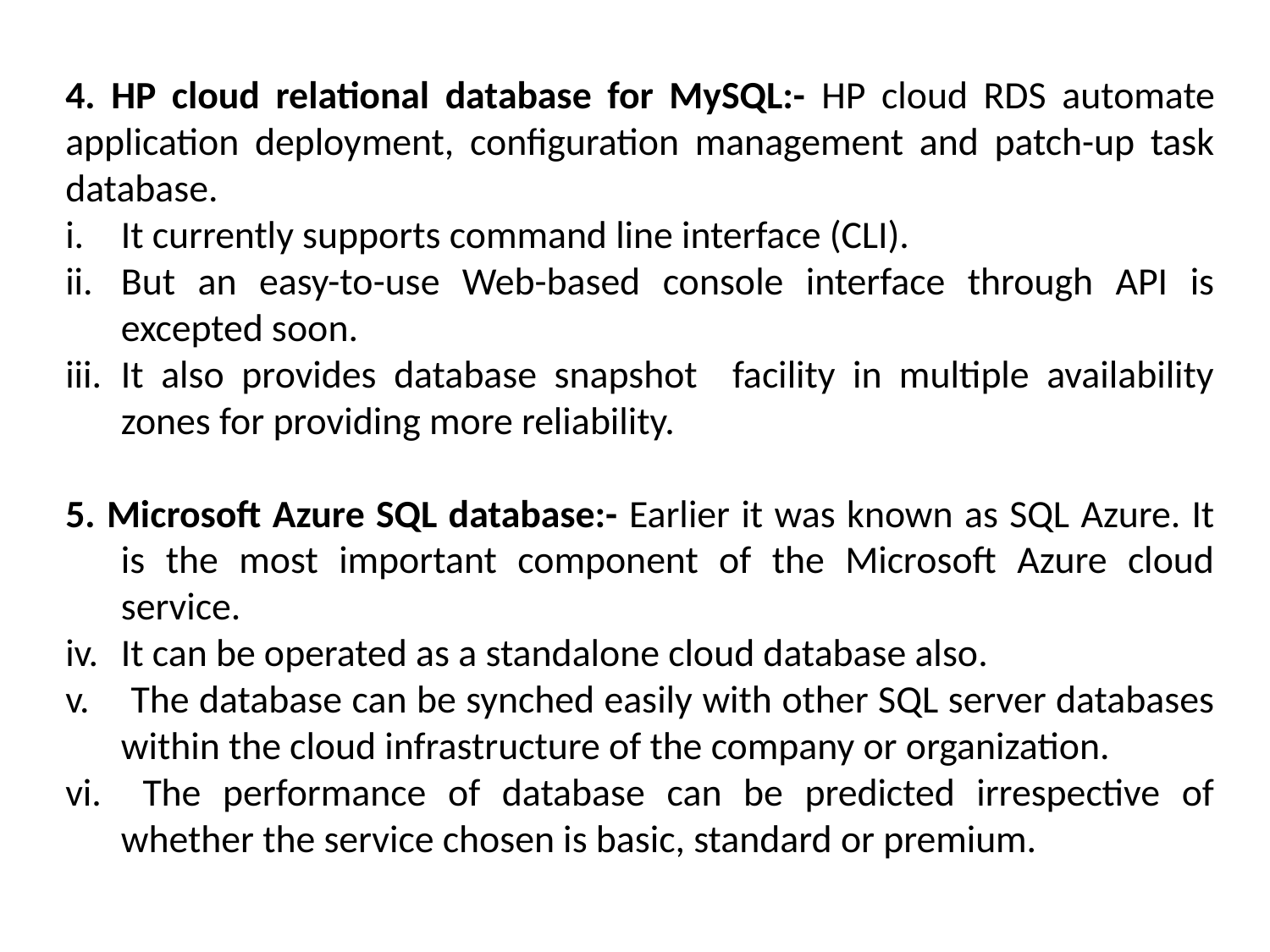

4. HP cloud relational database for MySQL:- HP cloud RDS automate application deployment, configuration management and patch-up task database.
It currently supports command line interface (CLI).
But an easy-to-use Web-based console interface through API is excepted soon.
It also provides database snapshot  facility in multiple availability zones for providing more reliability.

5. Microsoft Azure SQL database:- Earlier it was known as SQL Azure. It is the most important component of the Microsoft Azure cloud service.
It can be operated as a standalone cloud database also.
 The database can be synched easily with other SQL server databases within the cloud infrastructure of the company or organization.
 The performance of database can be predicted irrespective of whether the service chosen is basic, standard or premium.